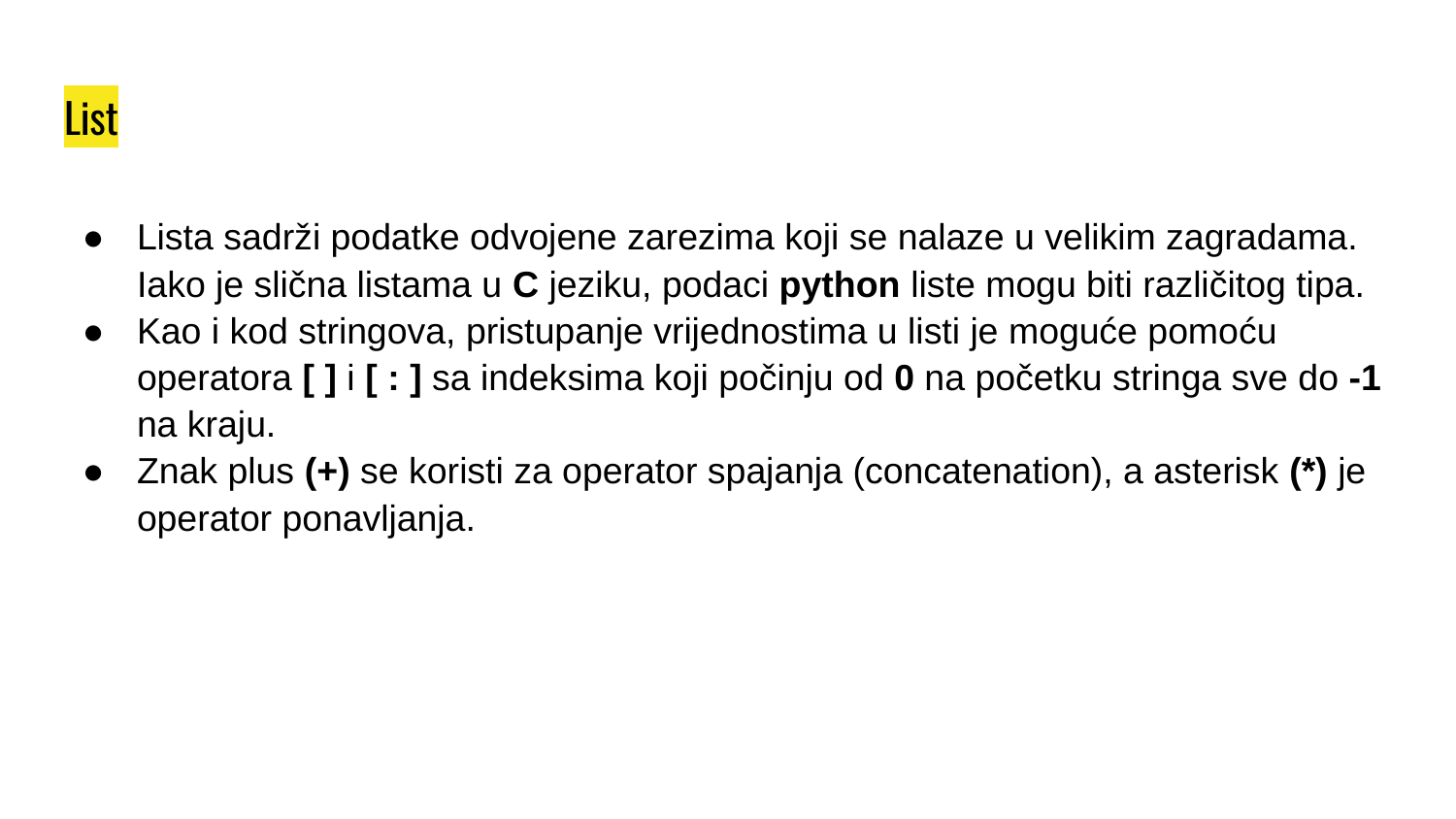

# List
Lista sadrži podatke odvojene zarezima koji se nalaze u velikim zagradama. Iako je slična listama u C jeziku, podaci python liste mogu biti različitog tipa.
Kao i kod stringova, pristupanje vrijednostima u listi je moguće pomoću operatora [ ] i [ : ] sa indeksima koji počinju od 0 na početku stringa sve do -1 na kraju.
Znak plus (+) se koristi za operator spajanja (concatenation), a asterisk (*) je operator ponavljanja.